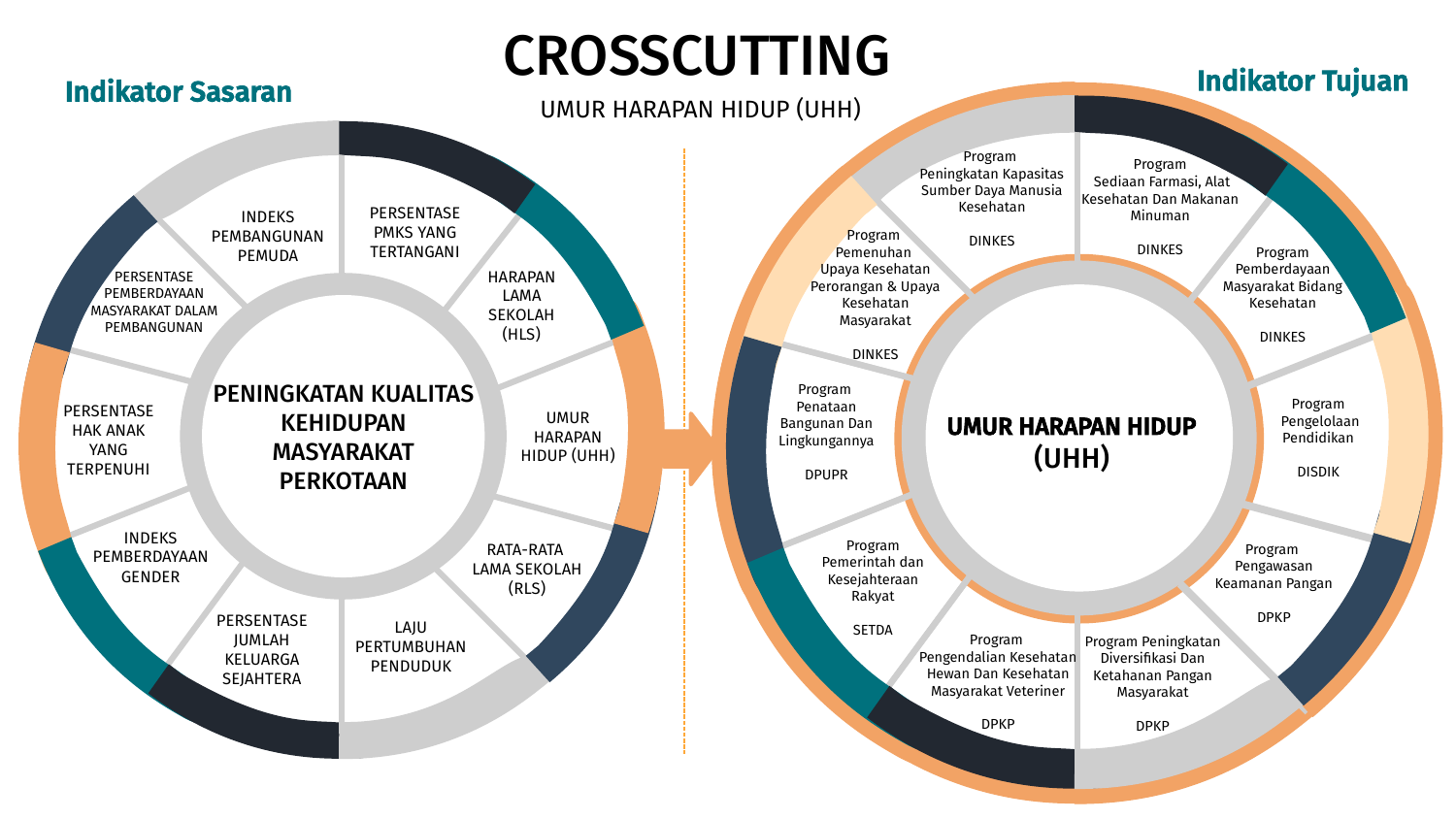

CROSSCUTTING
Indikator Tujuan

Program
Peningkatan Kapasitas Sumber Daya Manusia Kesehatan

DINKES
Program
 Sediaan Farmasi, Alat Kesehatan Dan Makanan Minuman

DINKES

Program
Pemenuhan
Upaya Kesehatan Perorangan & Upaya Kesehatan Masyarakat

DINKES
Program Pemberdayaan Masyarakat Bidang Kesehatan

DINKES
Program
Penataan Bangunan Dan Lingkungannya

DPUPR

Program
 Pengelolaan Pendidikan

DISDIK

Program
Pengawasan Keamanan Pangan

DPKP
Program Pemerintah dan Kesejahteraan Rakyat

SETDA

Program
Pengendalian Kesehatan Hewan Dan Kesehatan Masyarakat Veteriner

DPKP
Program Peningkatan Diversifikasi Dan Ketahanan Pangan Masyarakat

DPKP
UMUR HARAPAN HIDUP (UHH)
Indikator Sasaran
UMUR HARAPAN HIDUP (UHH)

PERSENTASE PMKS YANG TERTANGANI
INDEKS PEMBANGUNAN PEMUDA
HARAPAN LAMA SEKOLAH (HLS)
PERSENTASE PEMBERDAYAAN MASYARAKAT DALAM PEMBANGUNAN
PENINGKATAN KUALITAS KEHIDUPAN MASYARAKAT PERKOTAAN

PERSENTASE HAK ANAK YANG TERPENUHI
UMUR HARAPAN HIDUP (UHH)
INDEKS PEMBERDAYAAN GENDER
RATA-RATA
LAMA SEKOLAH (RLS)
PERSENTASE JUMLAH KELUARGA SEJAHTERA
LAJU PERTUMBUHAN PENDUDUK